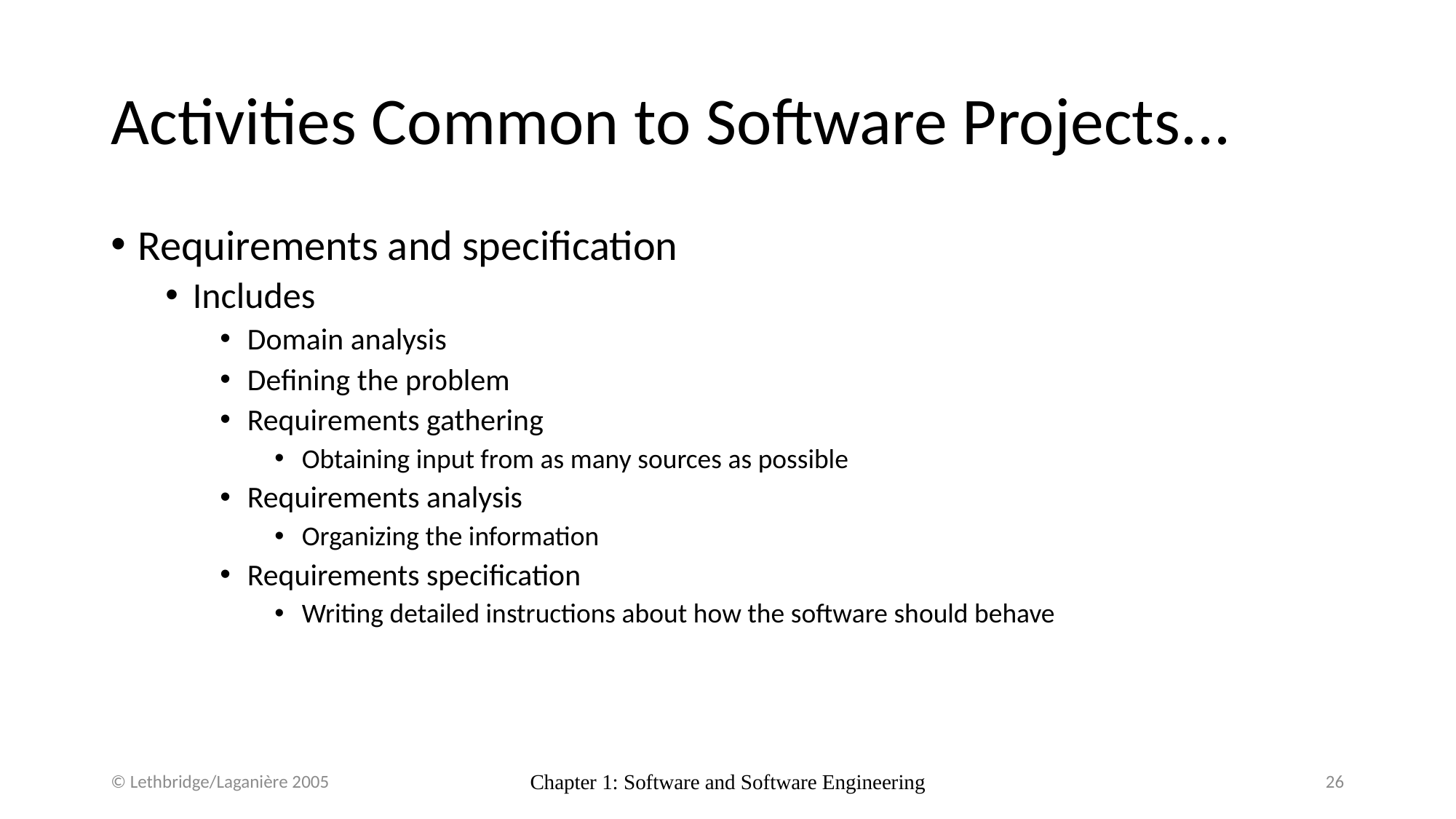

# Activities Common to Software Projects...
Requirements and specification
Includes
Domain analysis
Defining the problem
Requirements gathering
Obtaining input from as many sources as possible
Requirements analysis
Organizing the information
Requirements specification
Writing detailed instructions about how the software should behave
© Lethbridge/Laganière 2005
Chapter 1: Software and Software Engineering
26